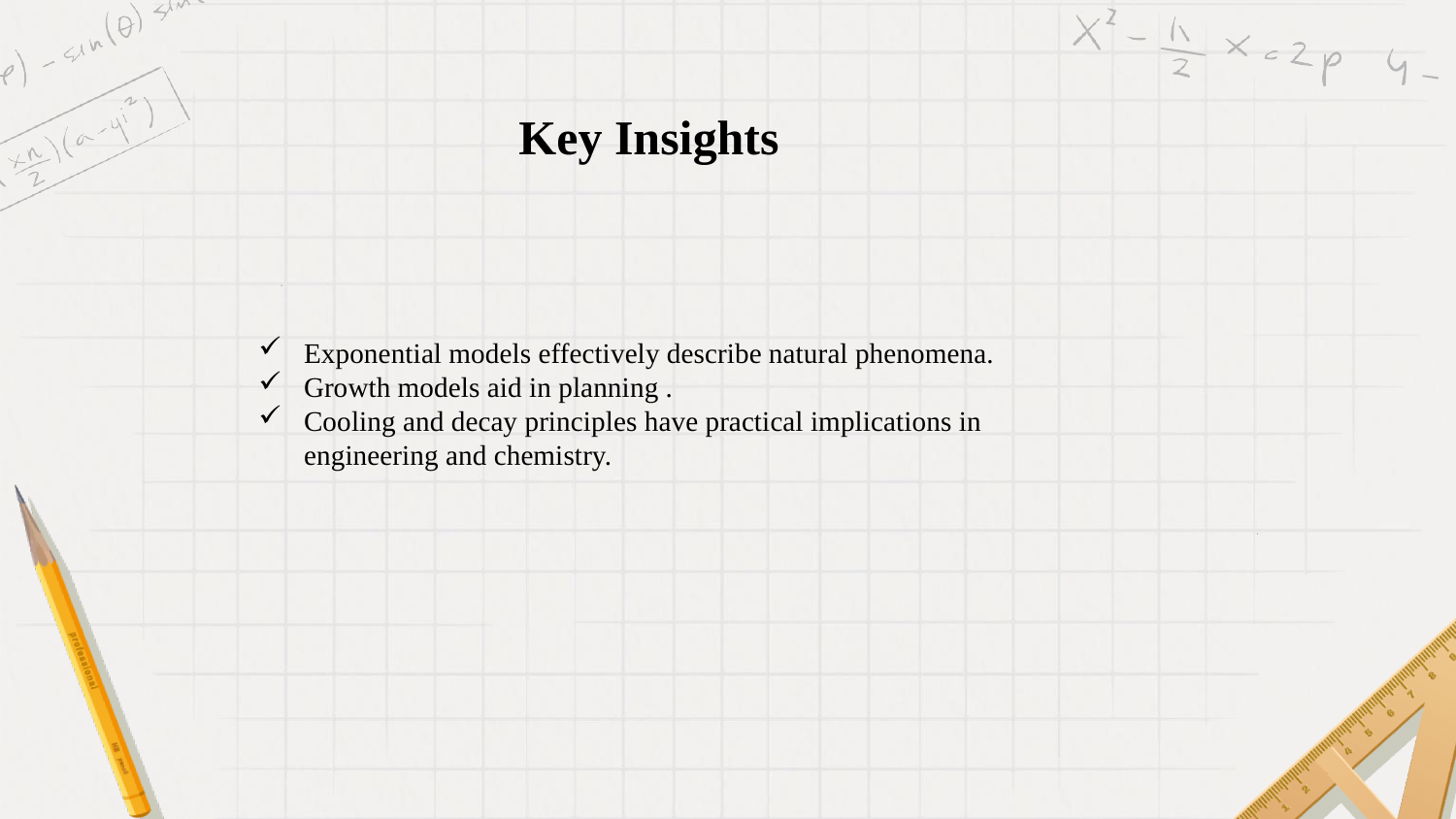

# Key Insights

Exponential models effectively describe natural phenomena.
Growth models aid in planning .
Cooling and decay principles have practical implications in engineering and chemistry.